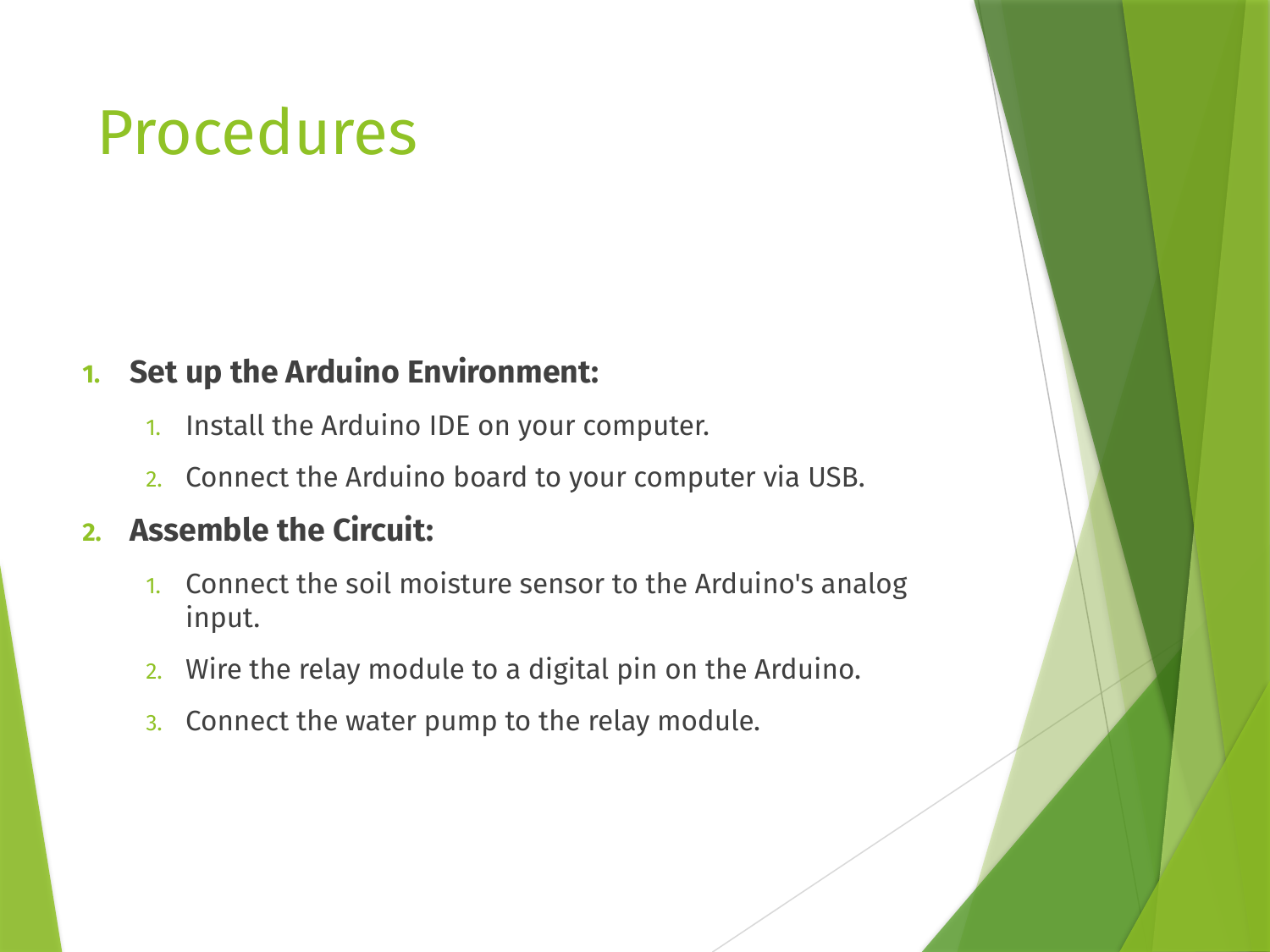

# Procedures
Set up the Arduino Environment:
Install the Arduino IDE on your computer.
Connect the Arduino board to your computer via USB.
Assemble the Circuit:
Connect the soil moisture sensor to the Arduino's analog input.
Wire the relay module to a digital pin on the Arduino.
Connect the water pump to the relay module.